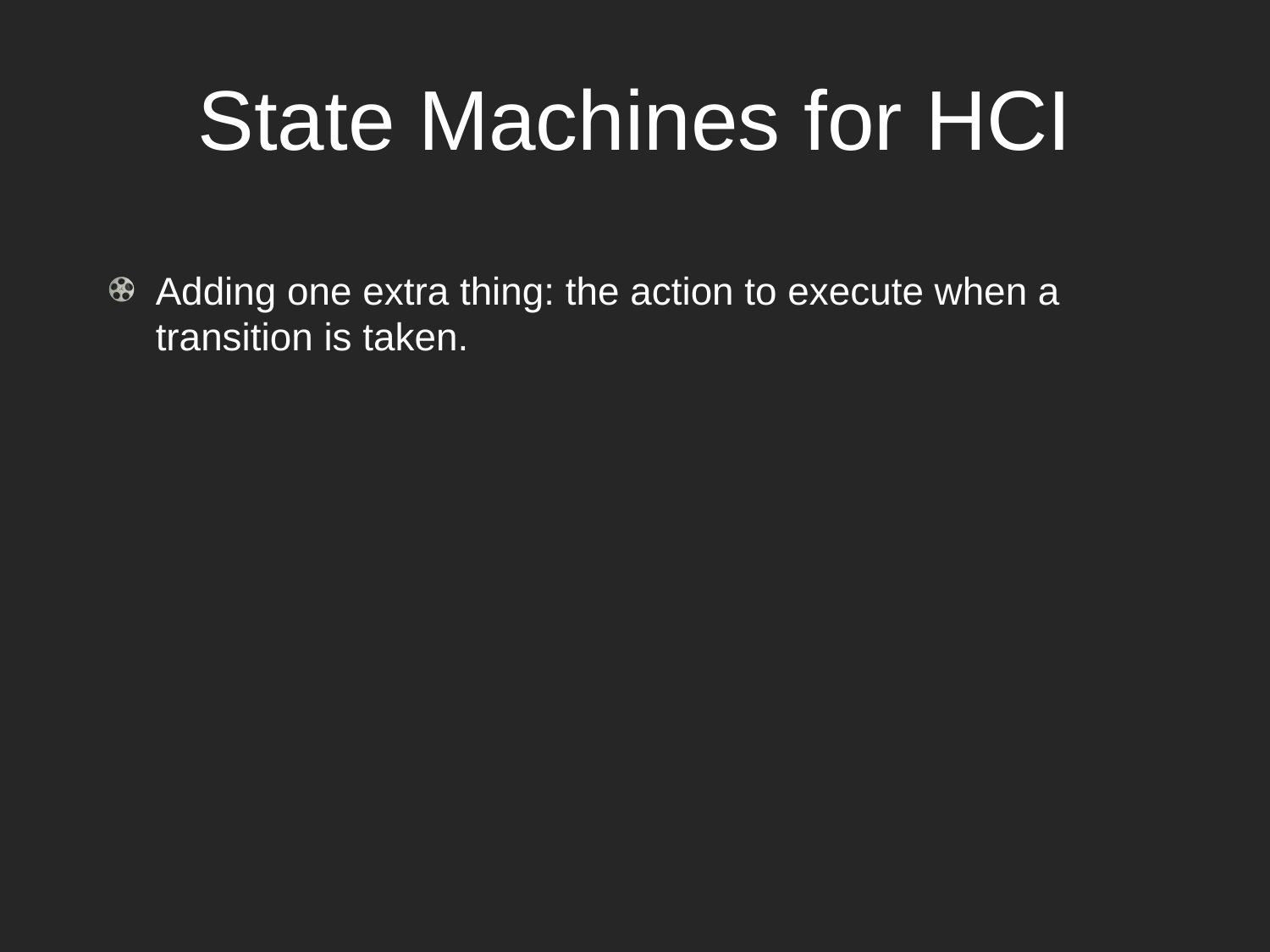

# State Machines for HCI
Adding one extra thing: the action to execute when a transition is taken.